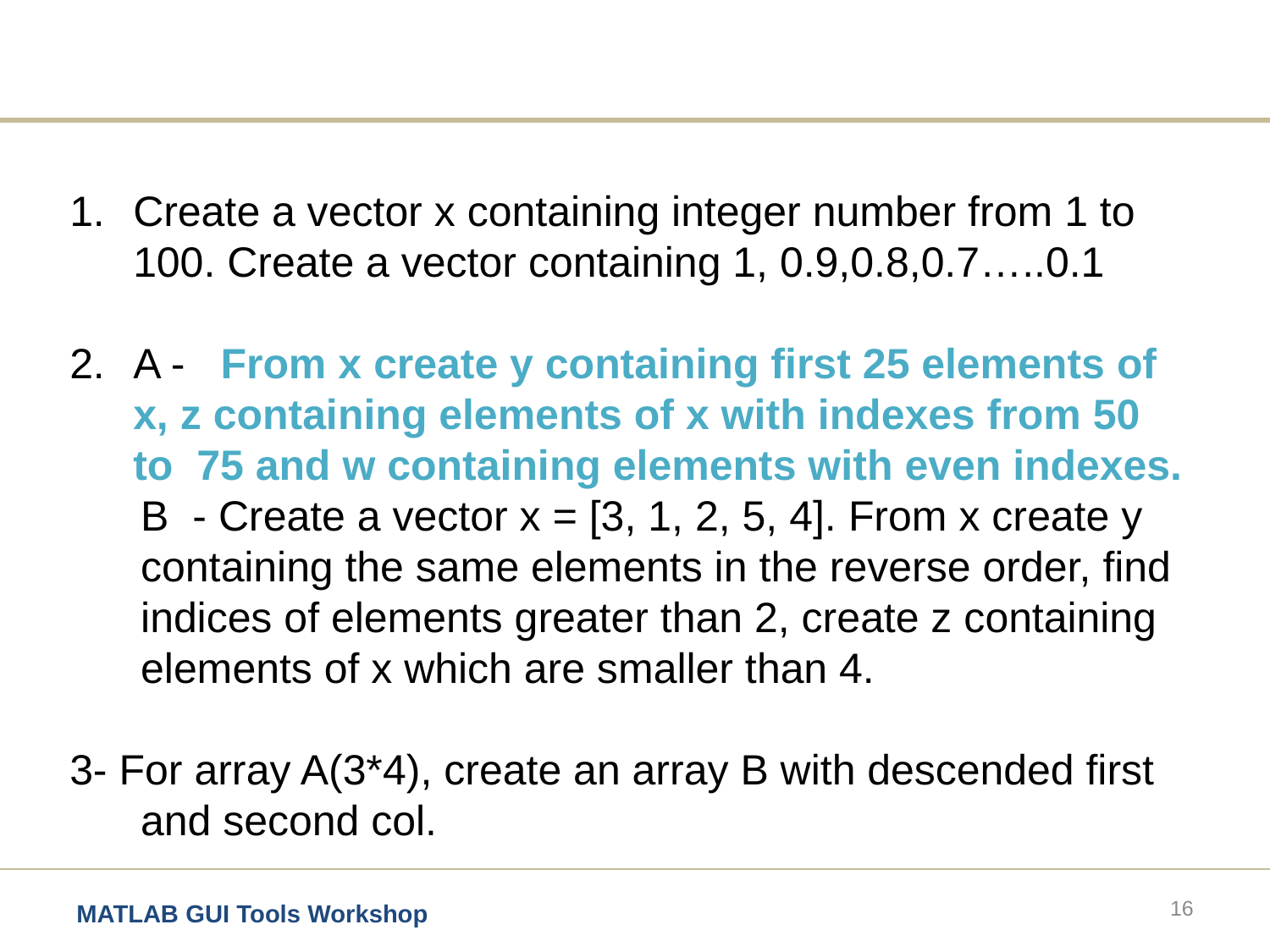

Create a vector x containing integer number from 1 to 100. Create a vector containing 1, 0.9,0.8,0.7…..0.1

A -   From x create y containing first 25 elements of x, z containing elements of x with indexes from 50 to  75 and w containing elements with even indexes.
      B  - Create a vector x = [3, 1, 2, 5, 4]. From x create y
      containing the same elements in the reverse order, find
      indices of elements greater than 2, create z containing
      elements of x which are smaller than 4.

3- For array A(3*4), create an array B with descended first
      and second col.

16